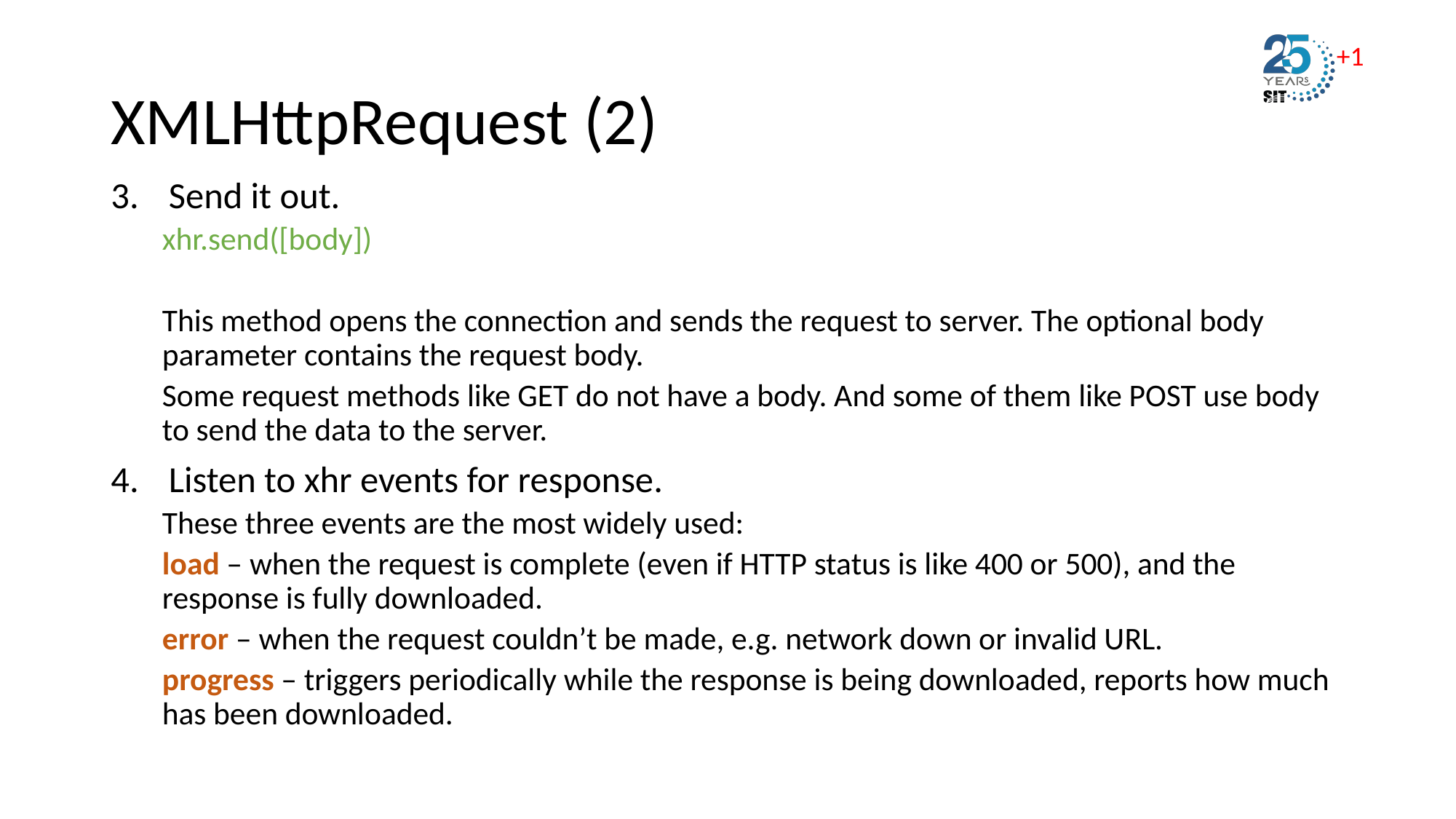

# XMLHttpRequest (2)
Send it out.
xhr.send([body])

This method opens the connection and sends the request to server. The optional body parameter contains the request body.
Some request methods like GET do not have a body. And some of them like POST use body to send the data to the server.
Listen to xhr events for response.
These three events are the most widely used:
load – when the request is complete (even if HTTP status is like 400 or 500), and the response is fully downloaded.
error – when the request couldn’t be made, e.g. network down or invalid URL.
progress – triggers periodically while the response is being downloaded, reports how much has been downloaded.